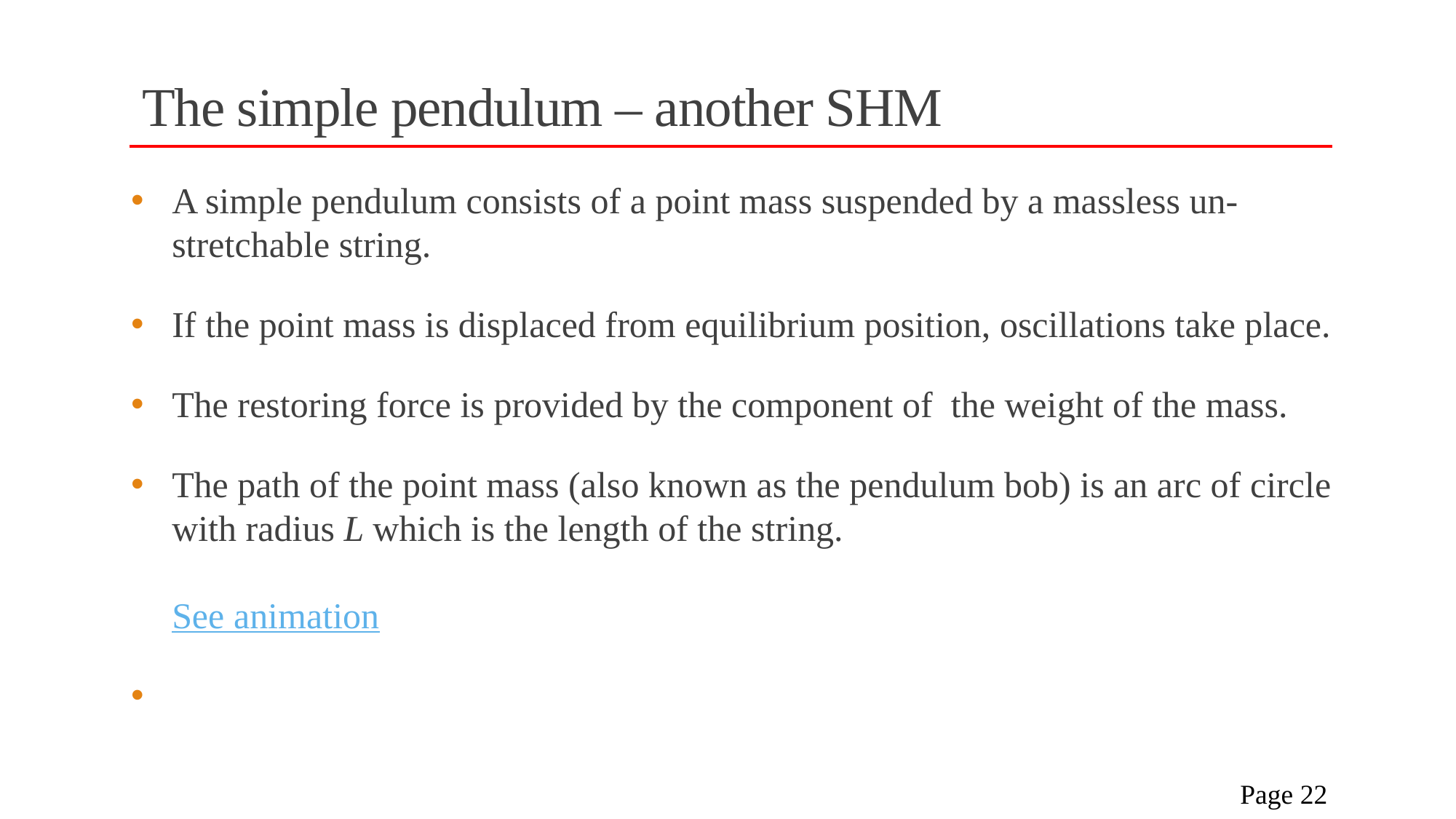

# The simple pendulum – another SHM
A simple pendulum consists of a point mass suspended by a massless un-stretchable string.
If the point mass is displaced from equilibrium position, oscillations take place.
The restoring force is provided by the component of  the weight of the mass.
The path of the point mass (also known as the pendulum bob) is an arc of circle with radius L which is the length of the string.
See animation

 Page 22